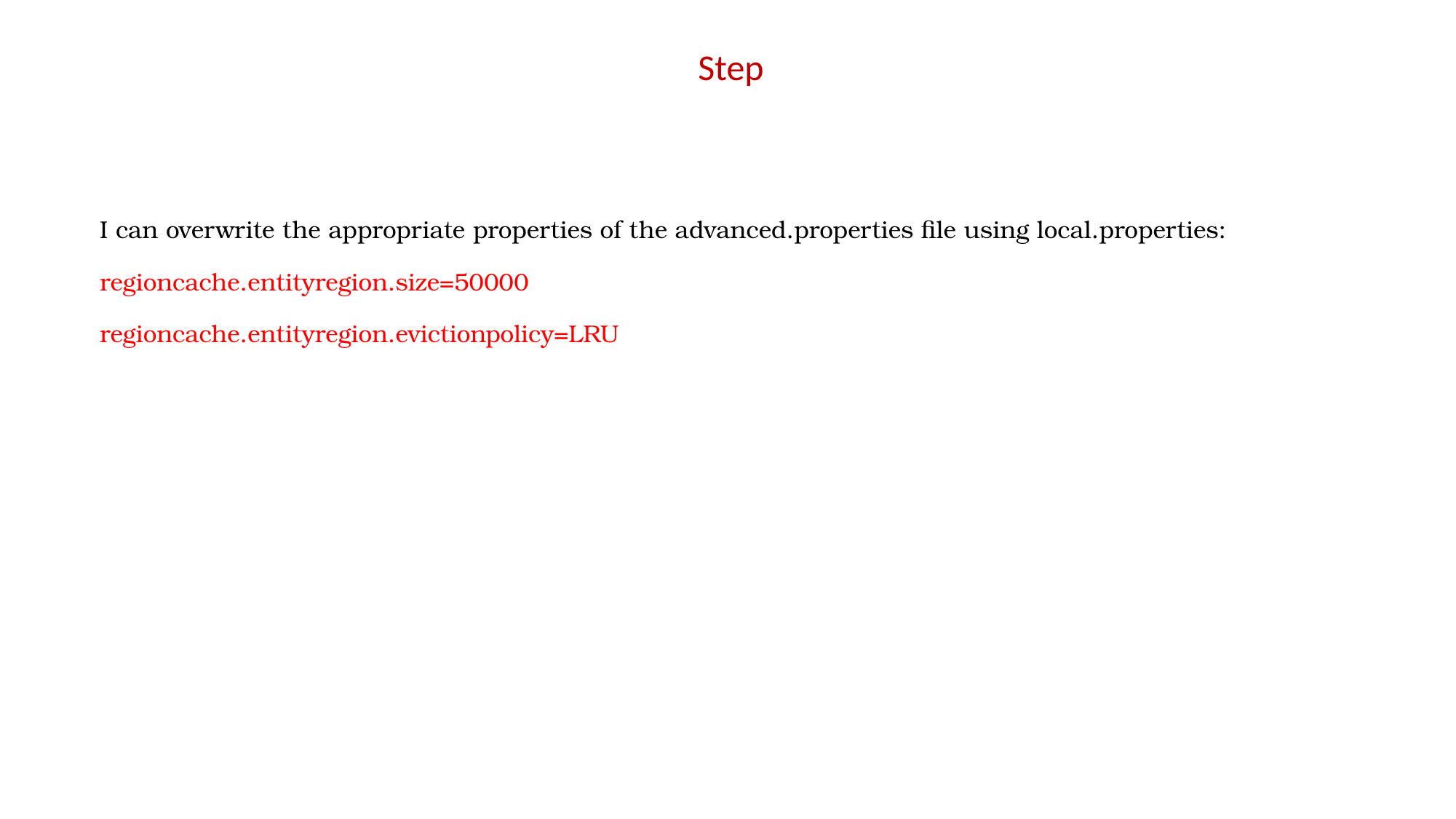

Step
# I can overwrite the appropriate properties of the advanced.properties file using local.properties: regioncache.entityregion.size=50000 regioncache.entityregion.evictionpolicy=LRU